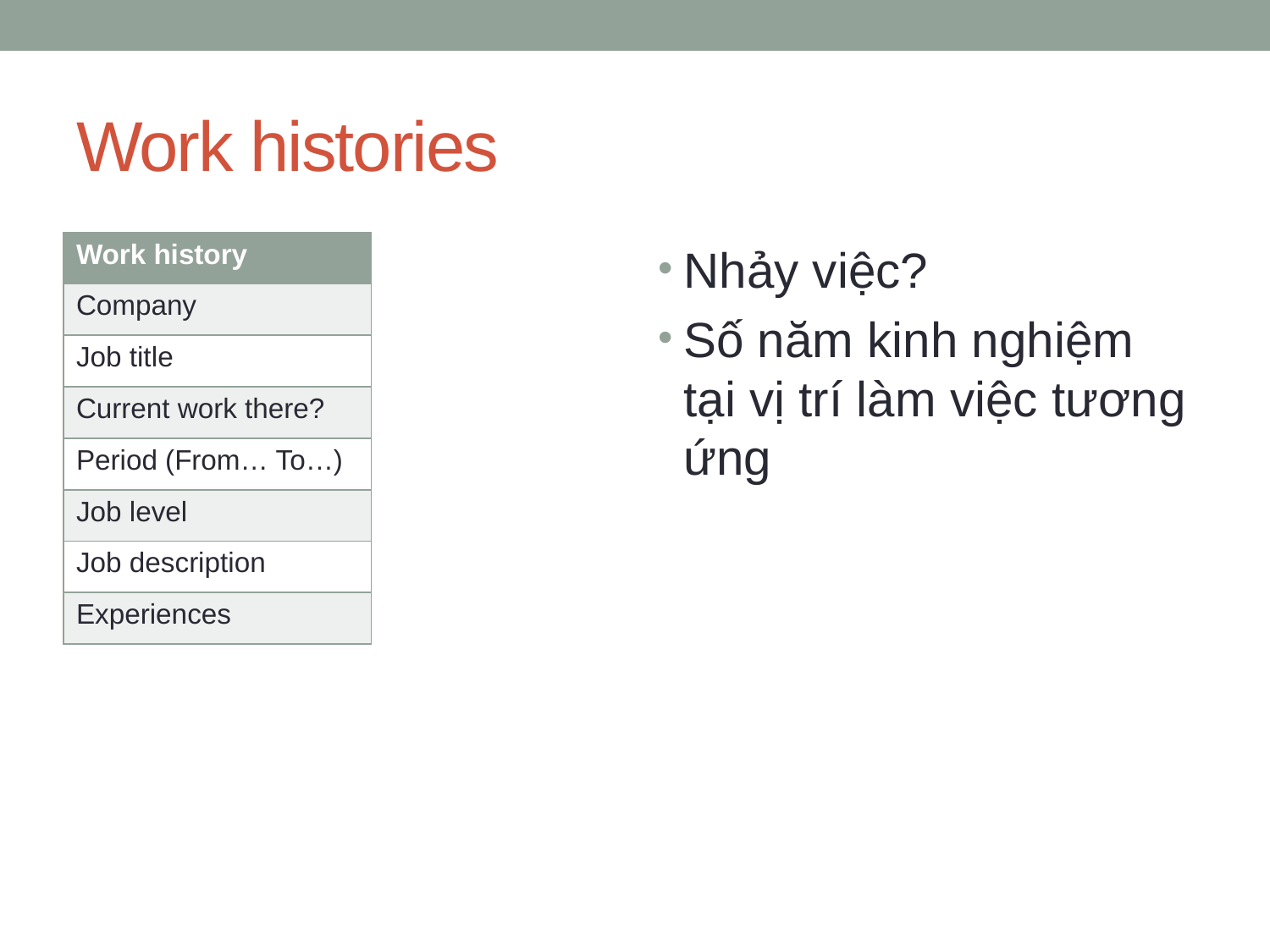

# Work histories
| Work history |
| --- |
| Company |
| Job title |
| Current work there? |
| Period (From… To…) |
| Job level |
| Job description |
| Experiences |
Nhảy việc?
Số năm kinh nghiệm tại vị trí làm việc tương ứng